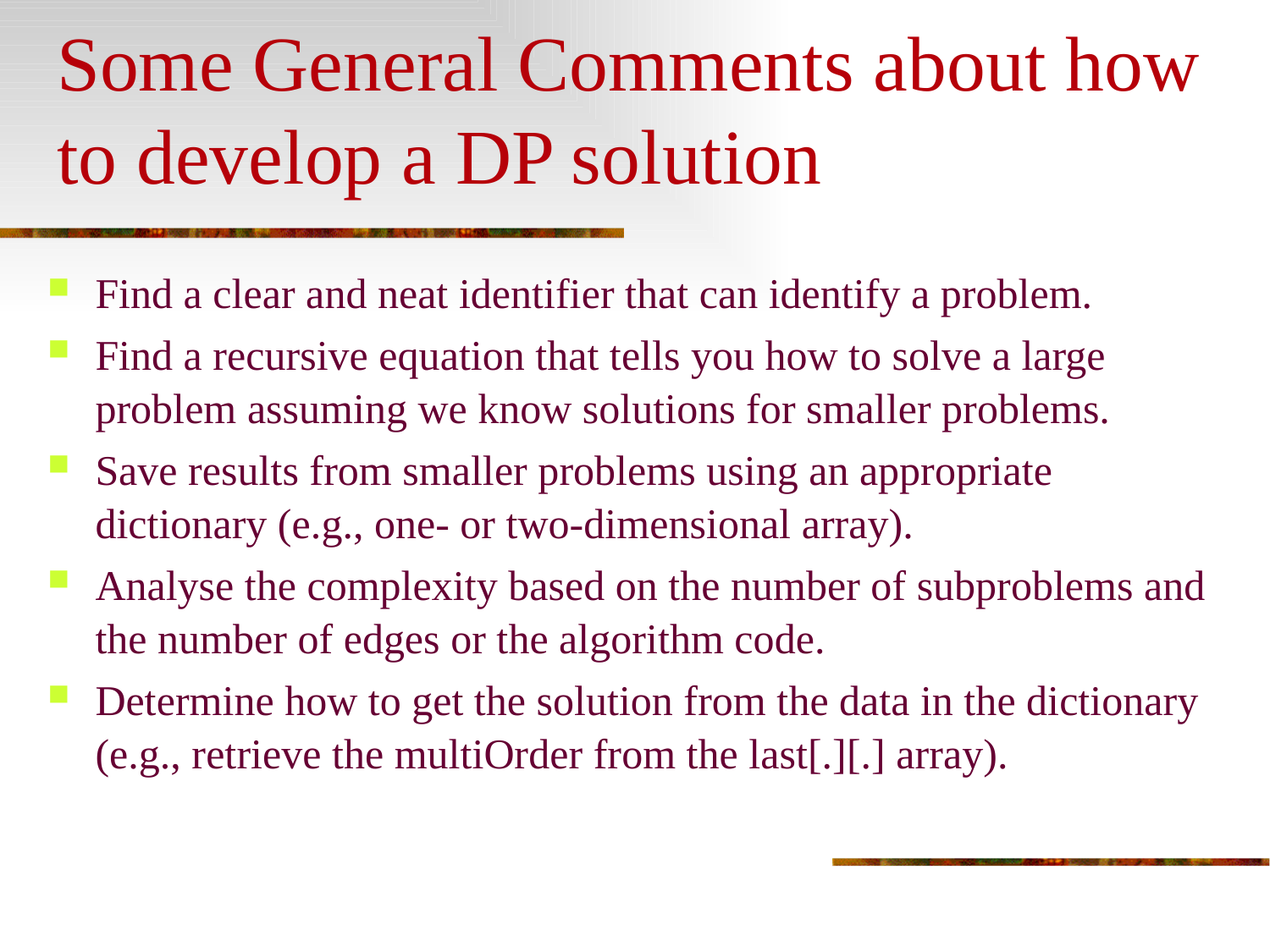

# Some General Comments about how to develop a DP solution
Find a clear and neat identifier that can identify a problem.
Find a recursive equation that tells you how to solve a large problem assuming we know solutions for smaller problems.
Save results from smaller problems using an appropriate dictionary (e.g., one- or two-dimensional array).
Analyse the complexity based on the number of subproblems and the number of edges or the algorithm code.
Determine how to get the solution from the data in the dictionary (e.g., retrieve the multiOrder from the last[.][.] array).